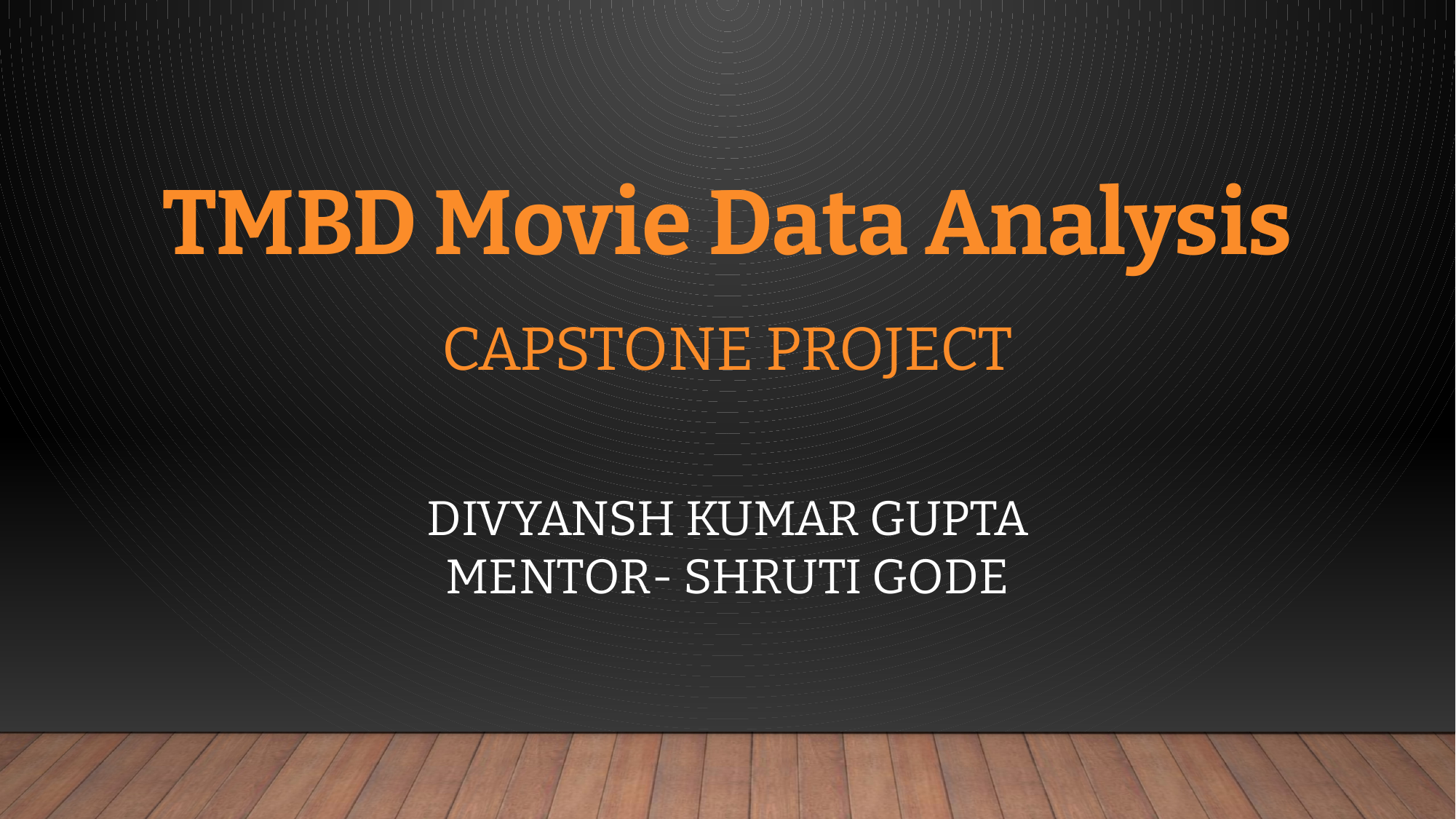

# Capstone project
TMBD Movie Data Analysis
DIVYANSH KUMAR GUPTA
MENTOR- SHRUTI GODE